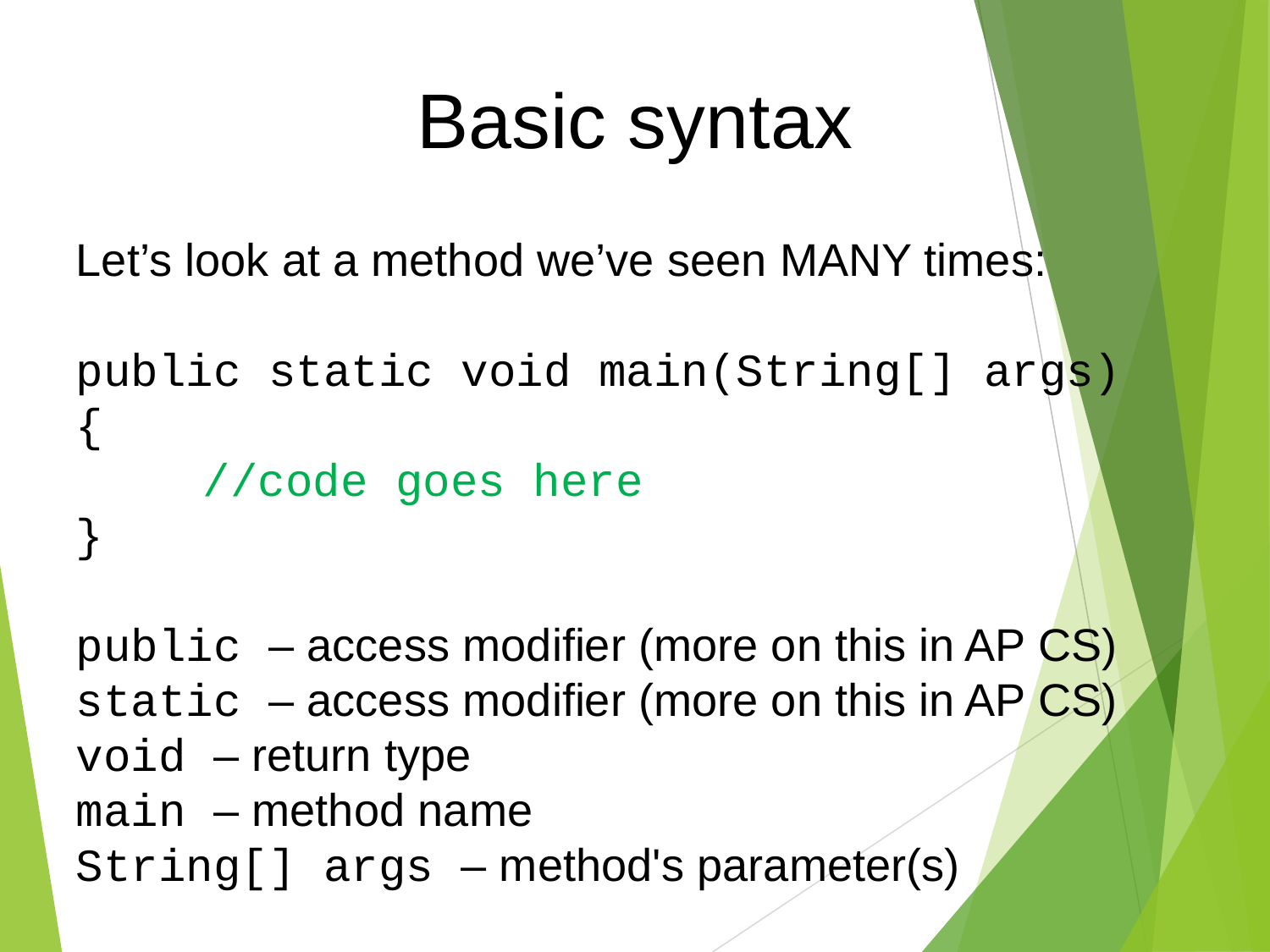

Basic syntax
Let’s look at a method we’ve seen MANY times:

public static void main(String[] args)
{
	//code goes here
}

public – access modifier (more on this in AP CS)
static – access modifier (more on this in AP CS)
void – return type
main – method name
String[] args – method's parameter(s)